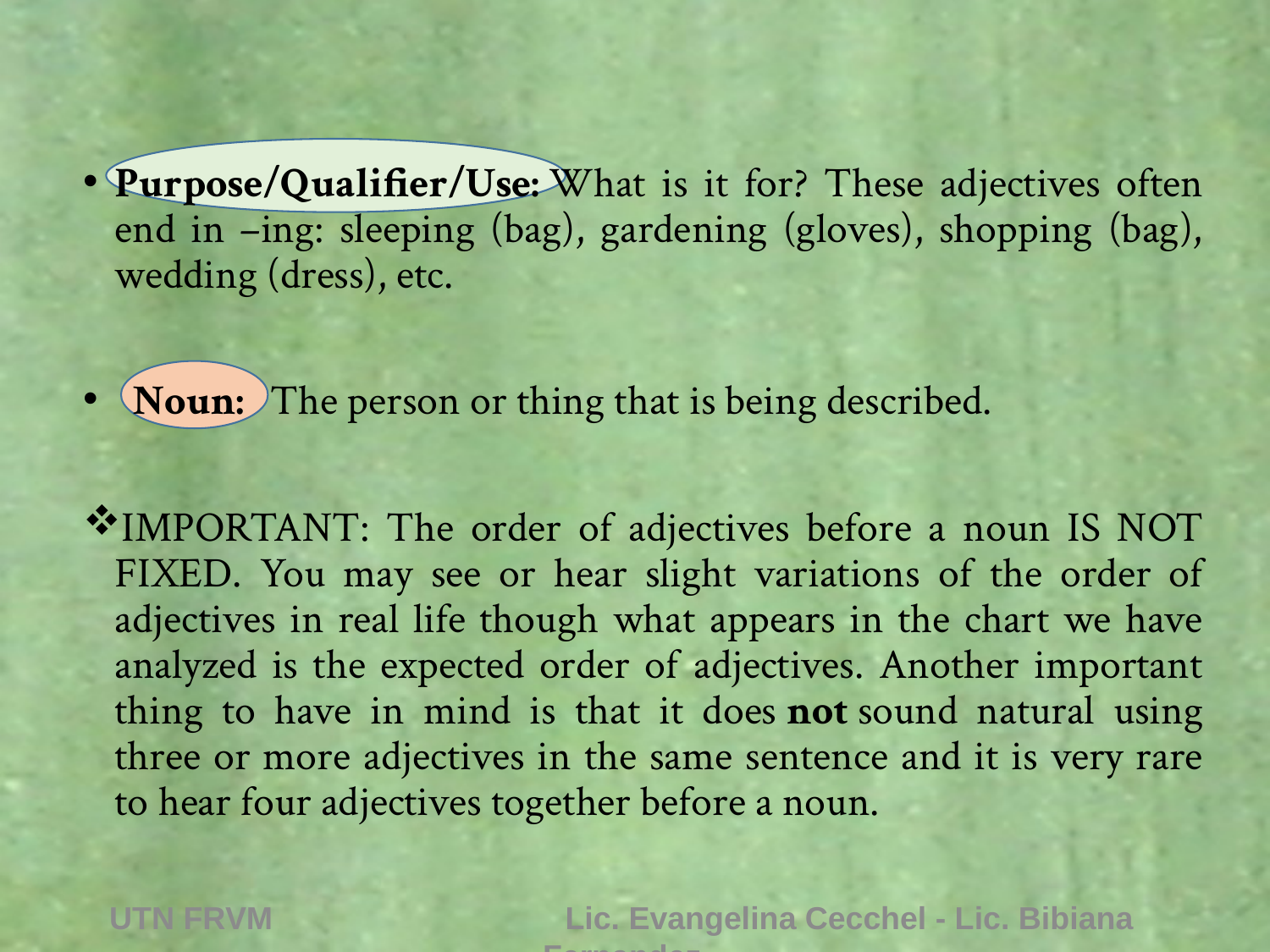

Purpose/Qualifier/Use: What is it for? These adjectives often end in –ing: sleeping (bag), gardening (gloves), shopping (bag), wedding (dress), etc.

  Noun:   The person or thing that is being described.

IMPORTANT: The order of adjectives before a noun IS NOT FIXED. You may see or hear slight variations of the order of adjectives in real life though what appears in the chart we have analyzed is the expected order of adjectives. Another important thing to have in mind is that it does not sound natural using three or more adjectives in the same sentence and it is very rare to hear four adjectives together before a noun.

UTN FRVM                                 Lic. Evangelina Cecchel - Lic. Bibiana Fernandez